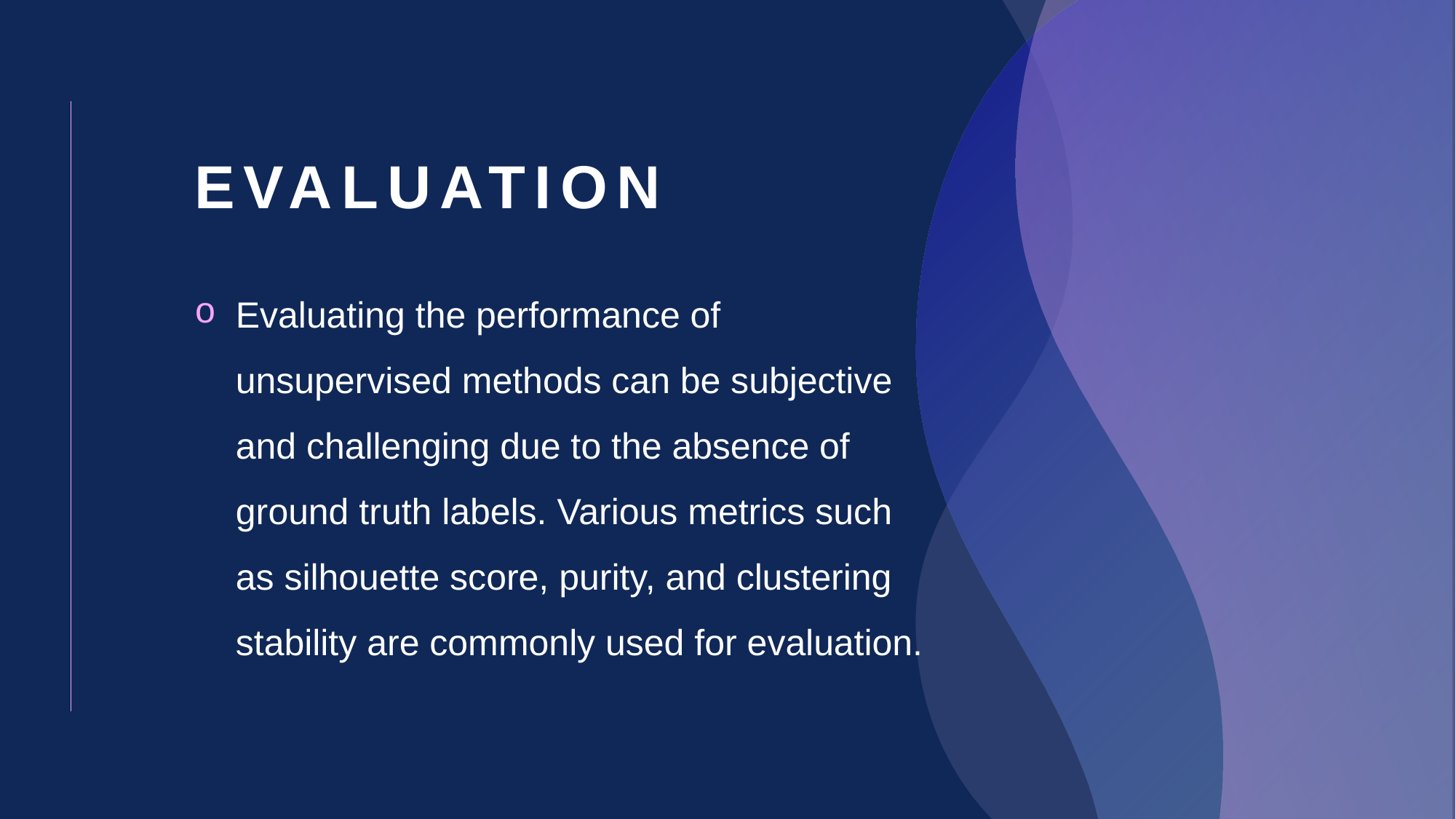

# Evaluation
Evaluating the performance of unsupervised methods can be subjective and challenging due to the absence of ground truth labels. Various metrics such as silhouette score, purity, and clustering stability are commonly used for evaluation.